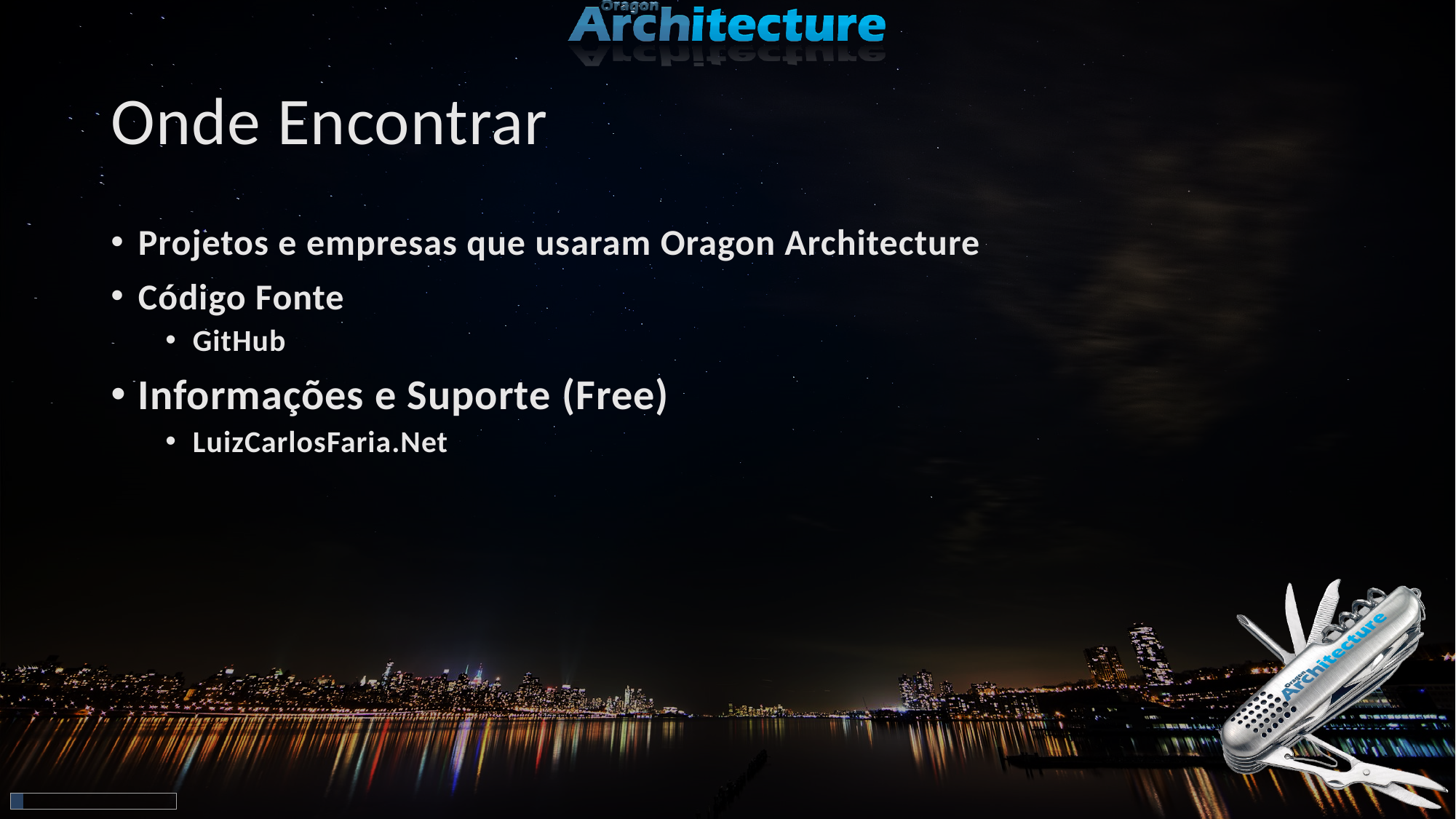

# Onde Encontrar
Projetos e empresas que usaram Oragon Architecture
Código Fonte
GitHub
Informações e Suporte (Free)
LuizCarlosFaria.Net